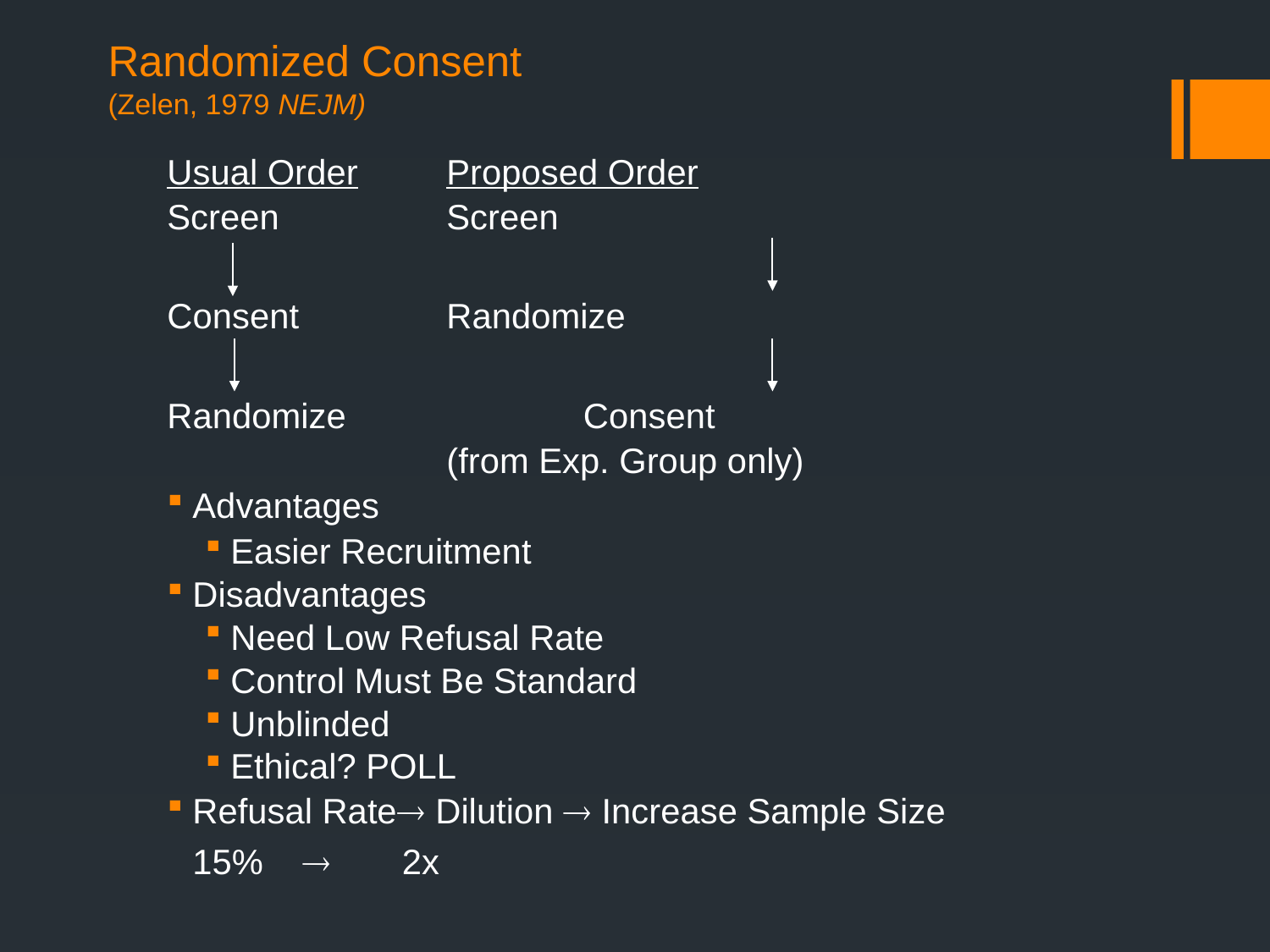

# Randomized Consent (Zelen, 1979 NEJM)
Usual Order	Proposed Order
Screen		Screen

Consent		Randomize

Randomize		 Consent
			(from Exp. Group only)
Advantages
Easier Recruitment
Disadvantages
Need Low Refusal Rate
Control Must Be Standard
Unblinded
Ethical? POLL
Refusal Rate→ Dilution → Increase Sample Size
	15%    →      2x